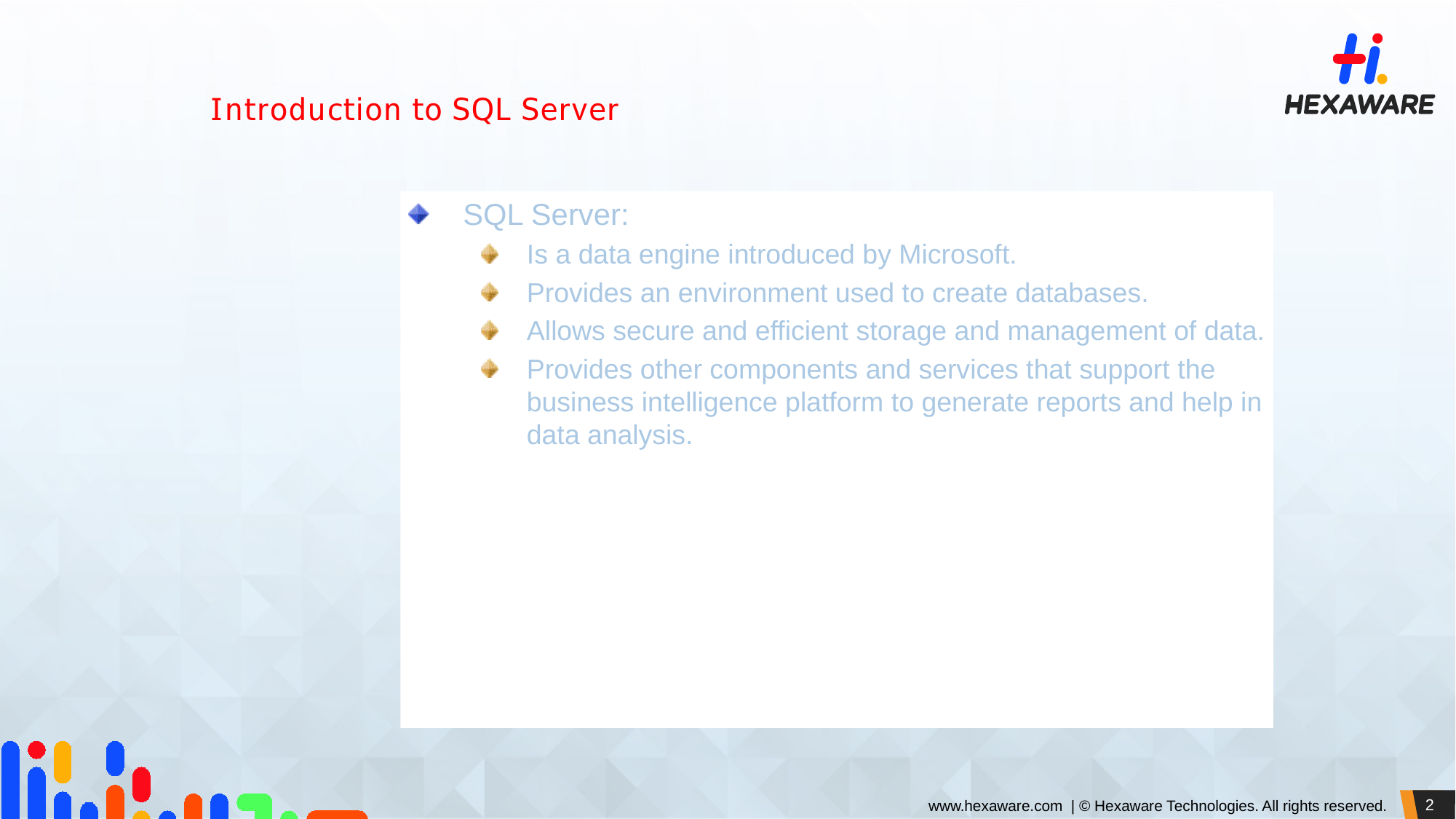

Introduction to SQL Server
SQL Server:
Is a data engine introduced by Microsoft.
Provides an environment used to create databases.
Allows secure and efficient storage and management of data.
Provides other components and services that support the business intelligence platform to generate reports and help in data analysis.